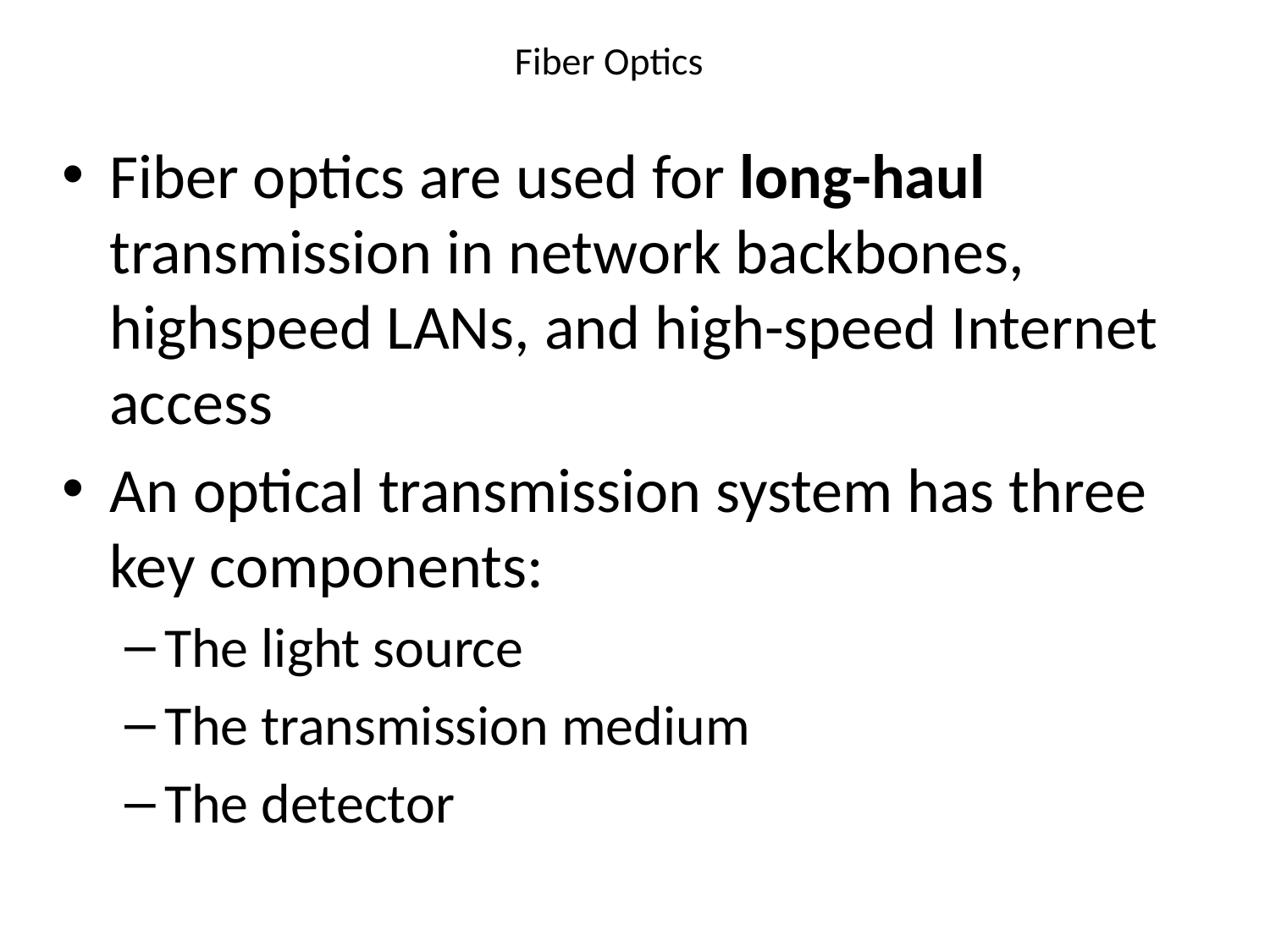

# Fiber Optics
Fiber optics are used for long-haul transmission in network backbones, highspeed LANs, and high-speed Internet access
An optical transmission system has three key components:
The light source
The transmission medium
The detector